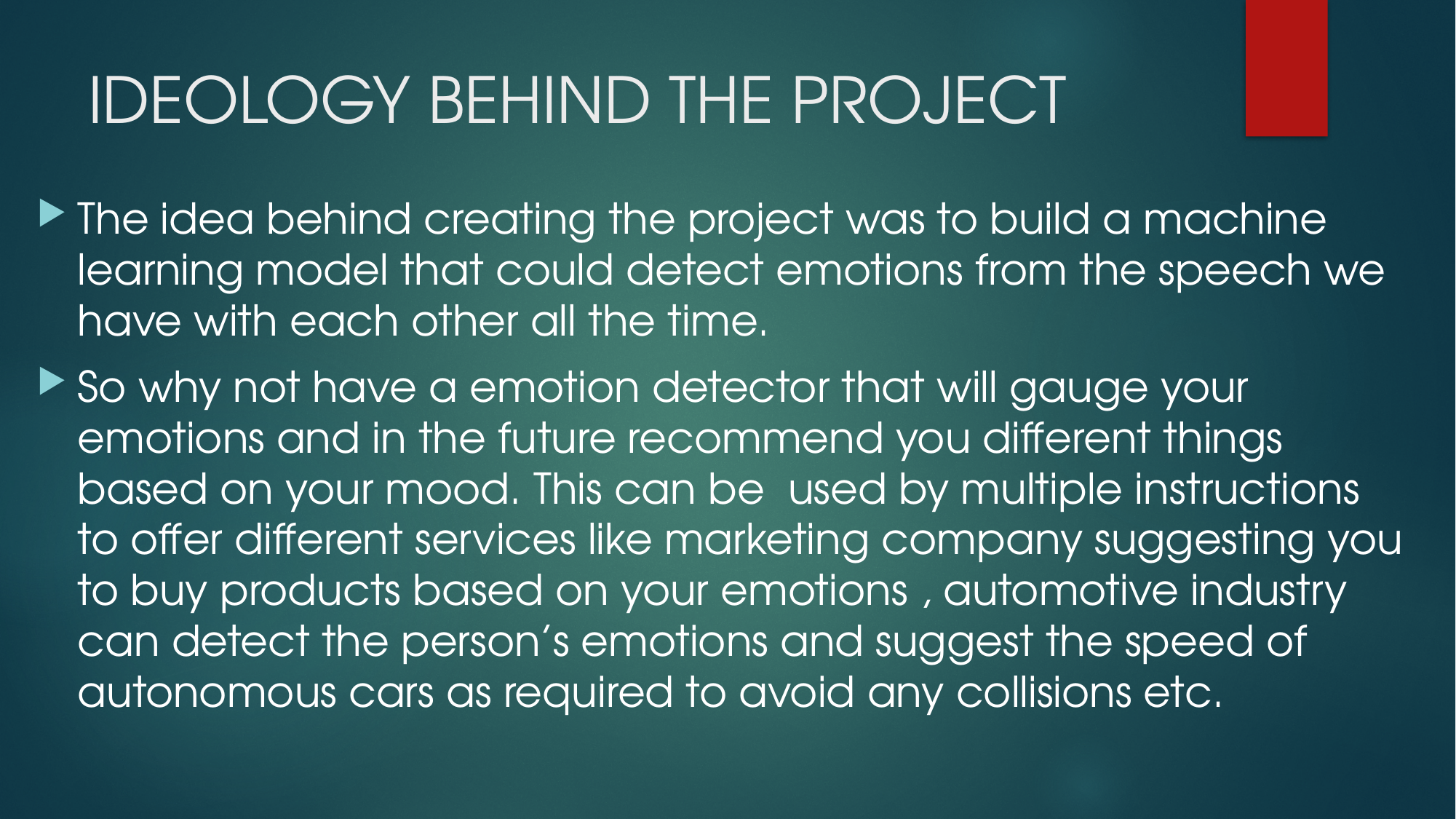

# IDEOLOGY BEHIND THE PROJECT
The idea behind creating the project was to build a machine learning model that could detect emotions from the speech we have with each other all the time.
So why not have a emotion detector that will gauge your emotions and in the future recommend you different things based on your mood. This can be  used by multiple instructions to offer different services like marketing company suggesting you to buy products based on your emotions , automotive industry can detect the person’s emotions and suggest the speed of autonomous cars as required to avoid any collisions etc.